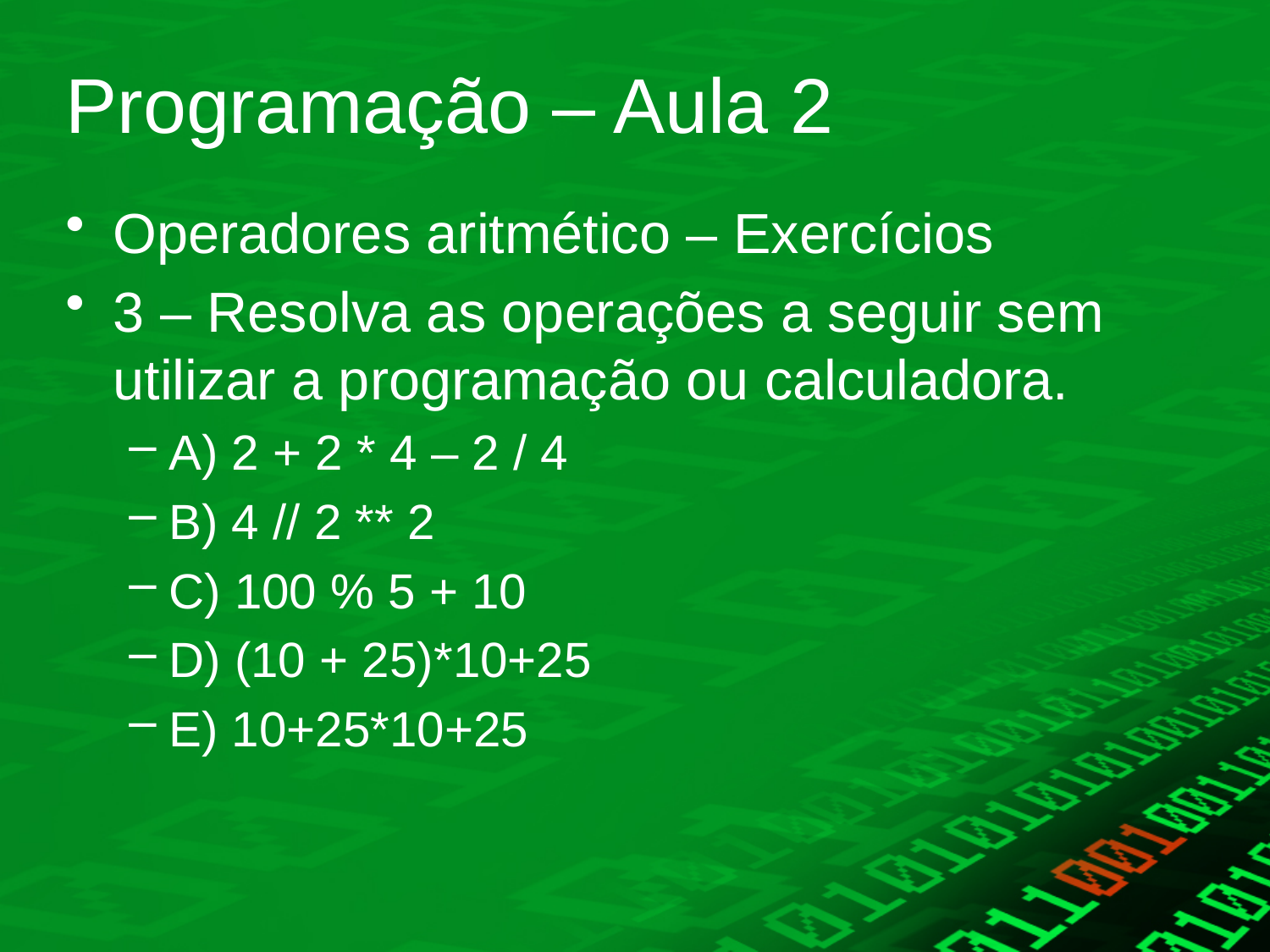

# Programação – Aula 2
Operadores aritmético – Exercícios
3 – Resolva as operações a seguir sem utilizar a programação ou calculadora.
A) 2 + 2 * 4 – 2 / 4
B) 4 // 2 ** 2
C) 100 % 5 + 10
D) (10 + 25)*10+25
E) 10+25*10+25